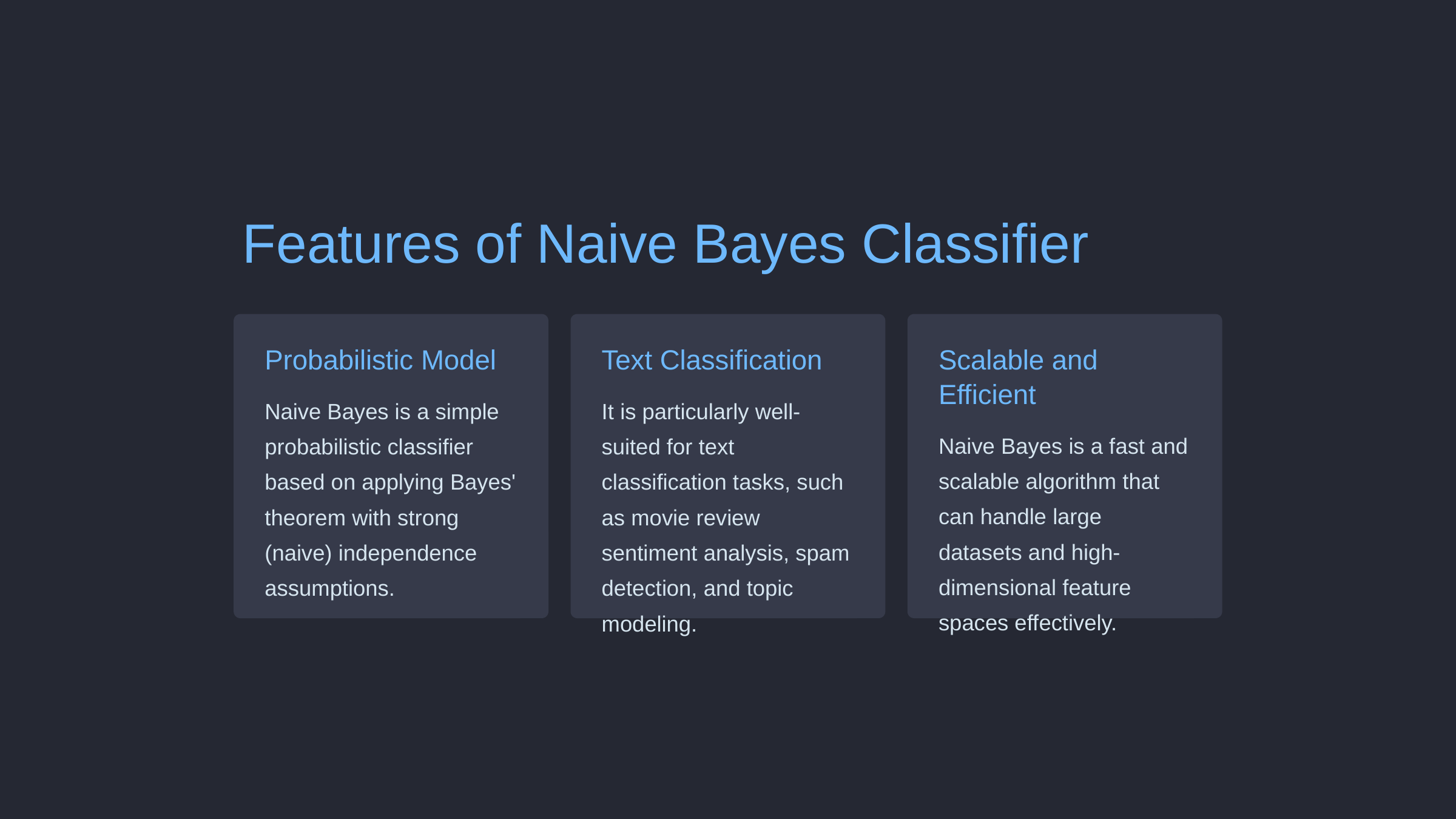

Features of Naive Bayes Classifier

Probabilistic Model
Text Classification
Scalable and Efficient
Naive Bayes is a simple probabilistic classifier based on applying Bayes' theorem with strong (naive) independence assumptions.
It is particularly well-suited for text classification tasks, such as movie review sentiment analysis, spam detection, and topic modeling.
Naive Bayes is a fast and scalable algorithm that can handle large datasets and high-dimensional feature spaces effectively.